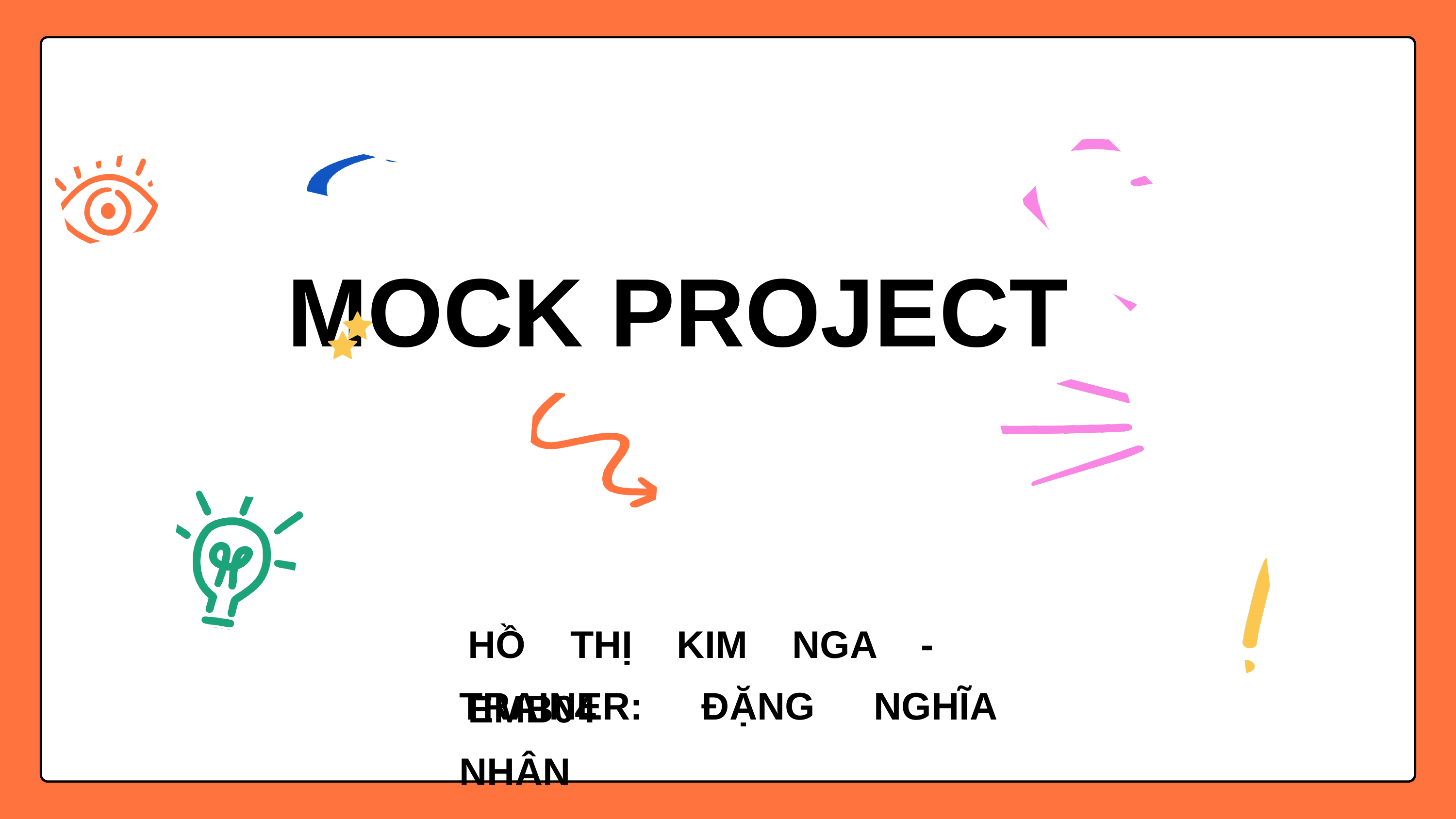

MOCK PROJECT

HỒ THỊ KIM NGA - EMB04

TRAINER: ĐẶNG NGHĨA NHÂN